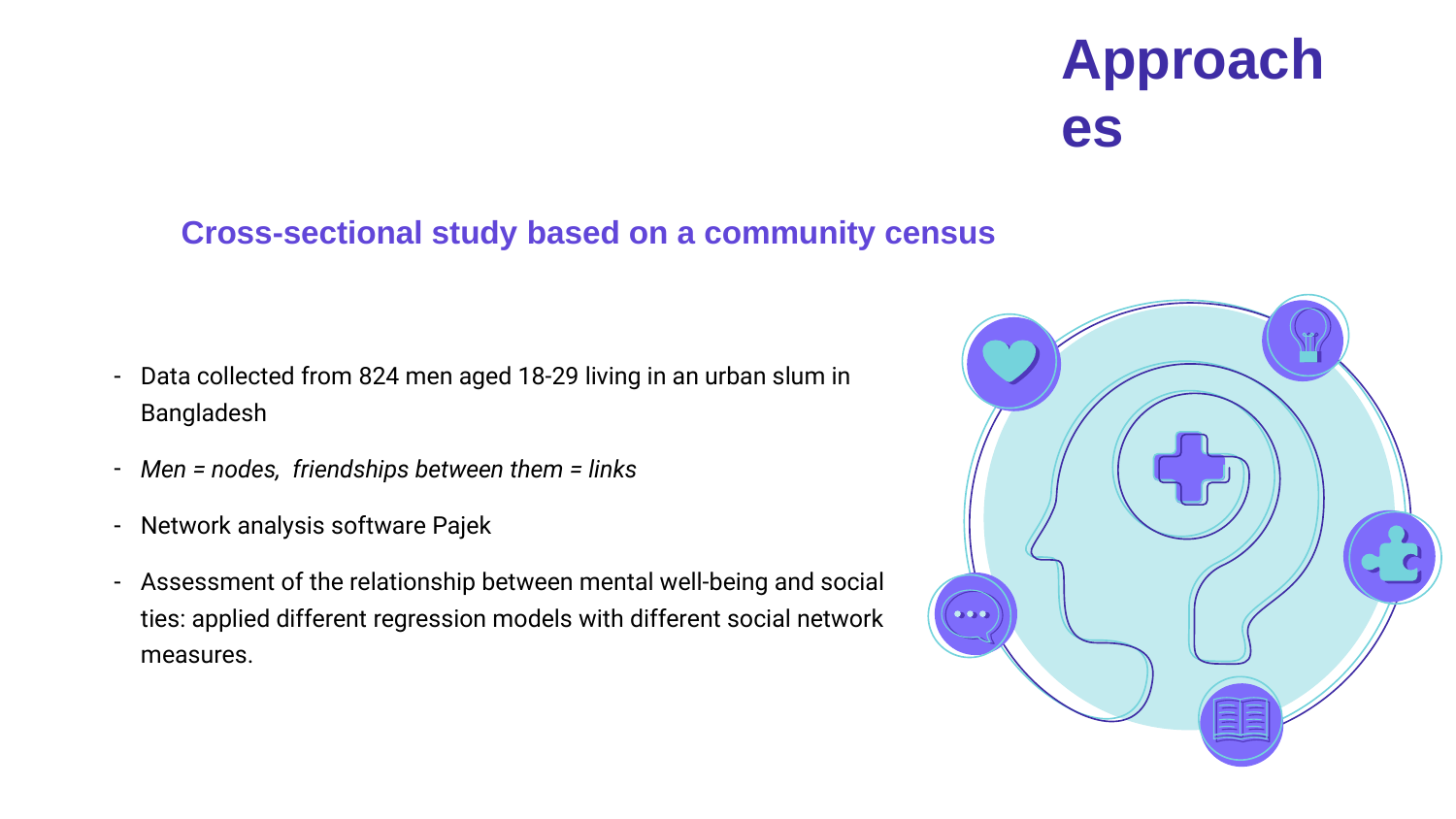

Approaches
Cross-sectional study based on a community census

Data collected from 824 men aged 18-29 living in an urban slum in Bangladesh
Men = nodes,  friendships between them = links
Network analysis software Pajek
Assessment of the relationship between mental well-being and social ties: applied different regression models with different social network measures.